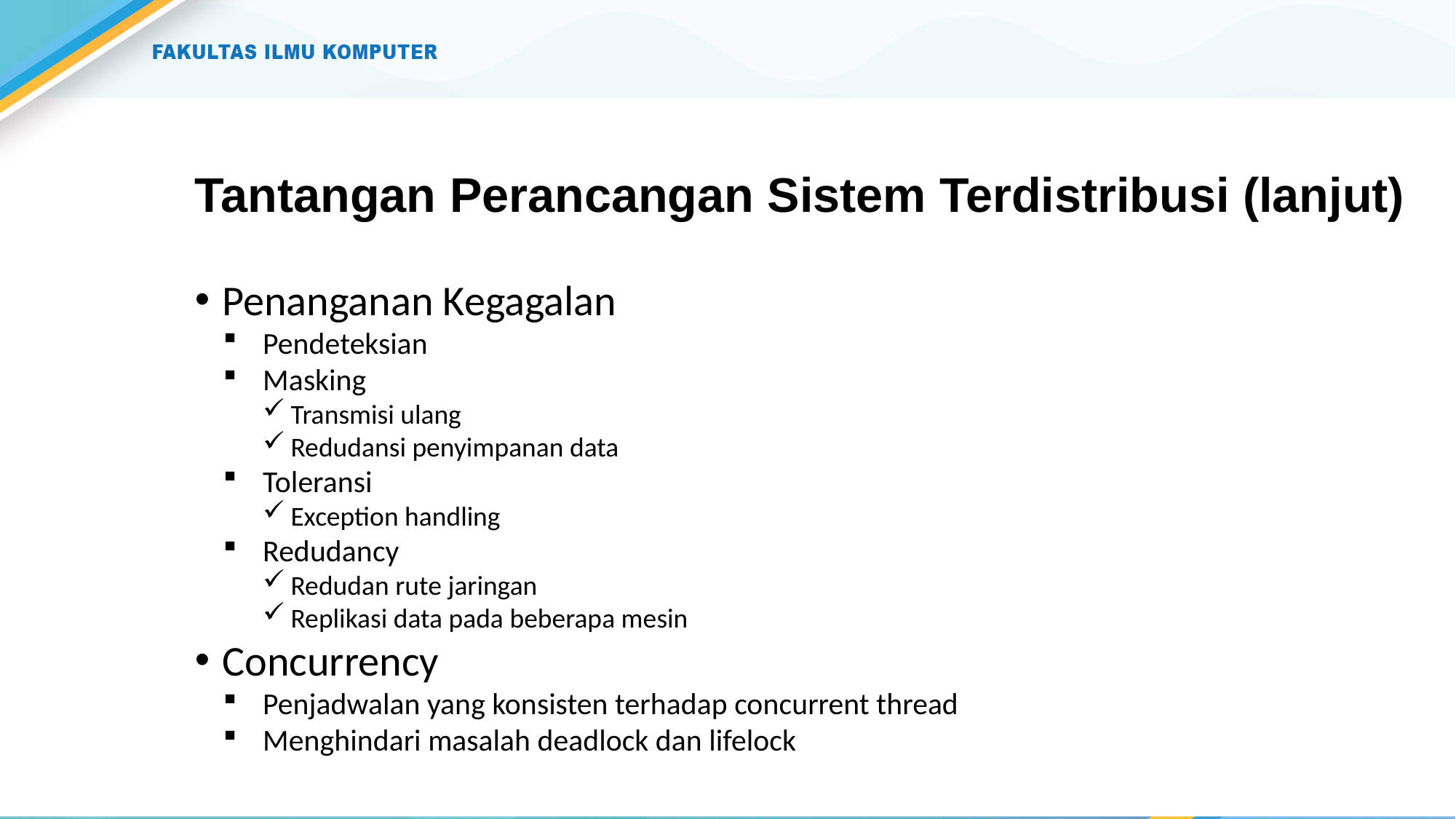

# Tantangan Perancangan Sistem Terdistribusi (lanjut)
Penanganan Kegagalan
Pendeteksian
Masking
Transmisi ulang
Redudansi penyimpanan data
Toleransi
Exception handling
Redudancy
Redudan rute jaringan
Replikasi data pada beberapa mesin
Concurrency
Penjadwalan yang konsisten terhadap concurrent thread
Menghindari masalah deadlock dan lifelock